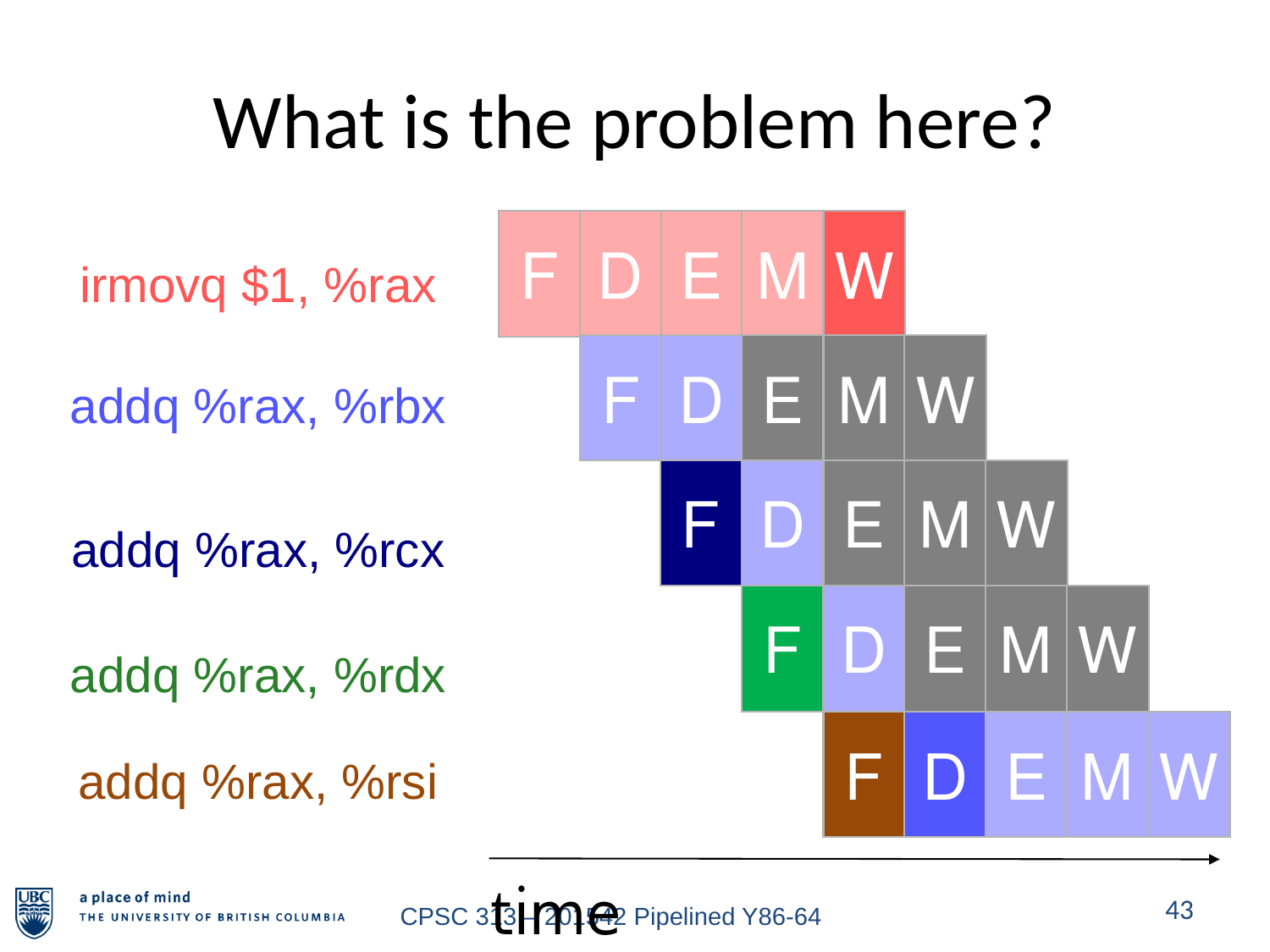

# What is the problem here?

F
D
E
M
W
irmovq $1, %rax

F
D
E
M
W
addq %rax, %rbx

F
D
E
M
W
addq %rax, %rcx

F
D
E
M
W
addq %rax, %rdx

F
D
E
M
W

time

addq %rax, %rsi
43